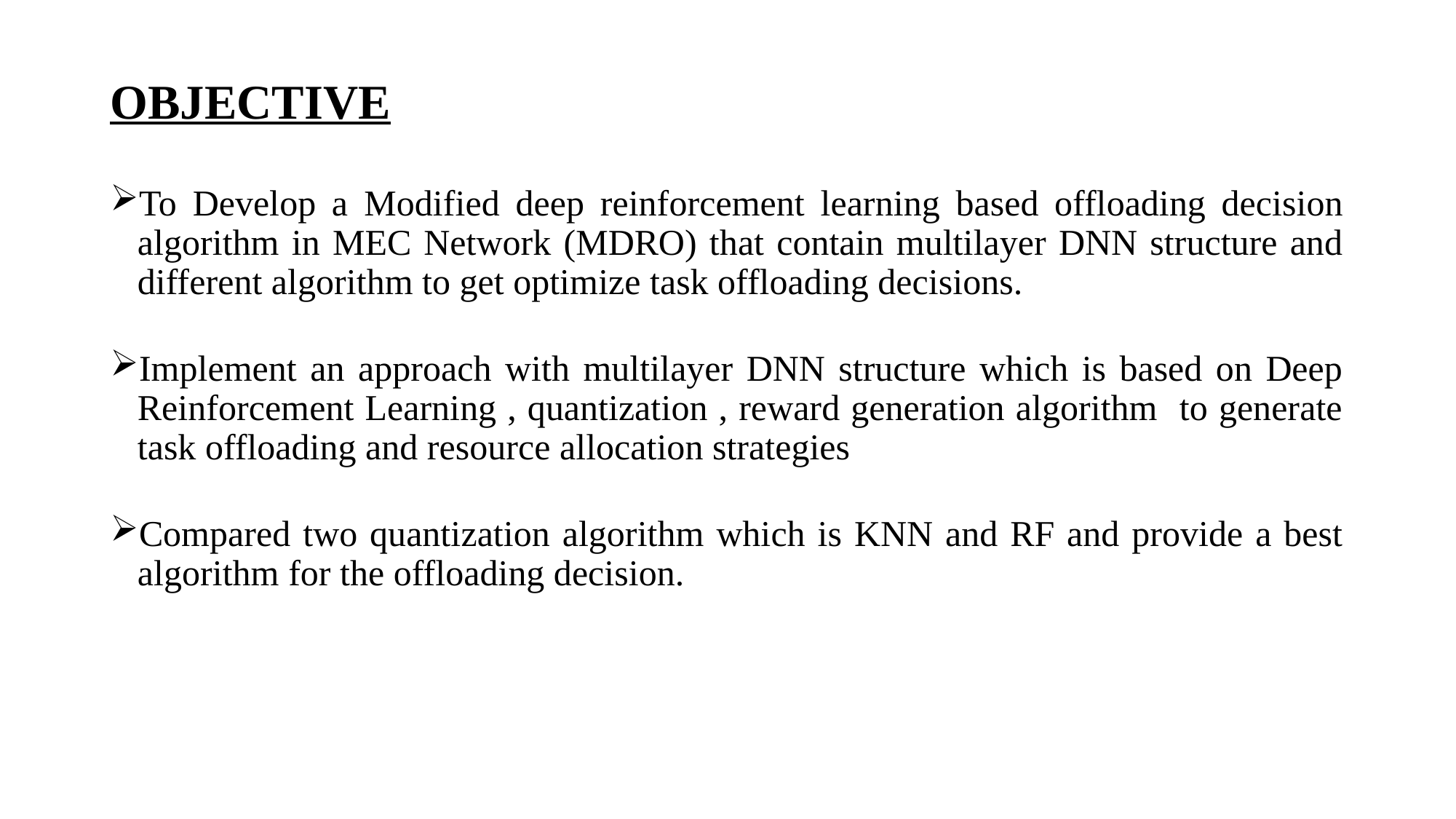

# OBJECTIVE
To Develop a Modified deep reinforcement learning based offloading decision algorithm in MEC Network (MDRO) that contain multilayer DNN structure and different algorithm to get optimize task offloading decisions.

Implement an approach with multilayer DNN structure which is based on Deep Reinforcement Learning , quantization , reward generation algorithm  to generate task offloading and resource allocation strategies

Compared two quantization algorithm which is KNN and RF and provide a best algorithm for the offloading decision.